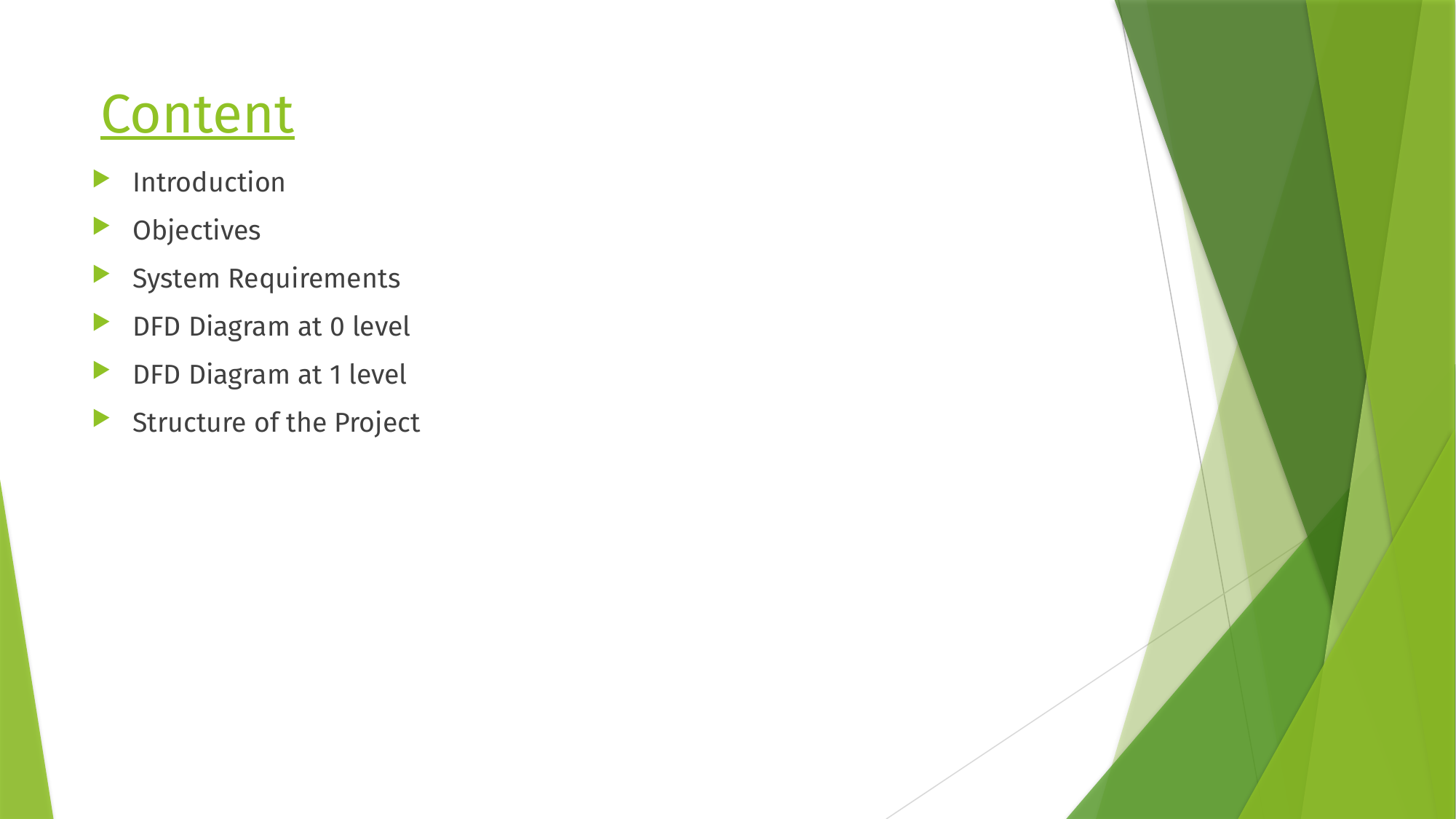

# Content
Introduction
Objectives
System Requirements
DFD Diagram at 0 level
DFD Diagram at 1 level
Structure of the Project